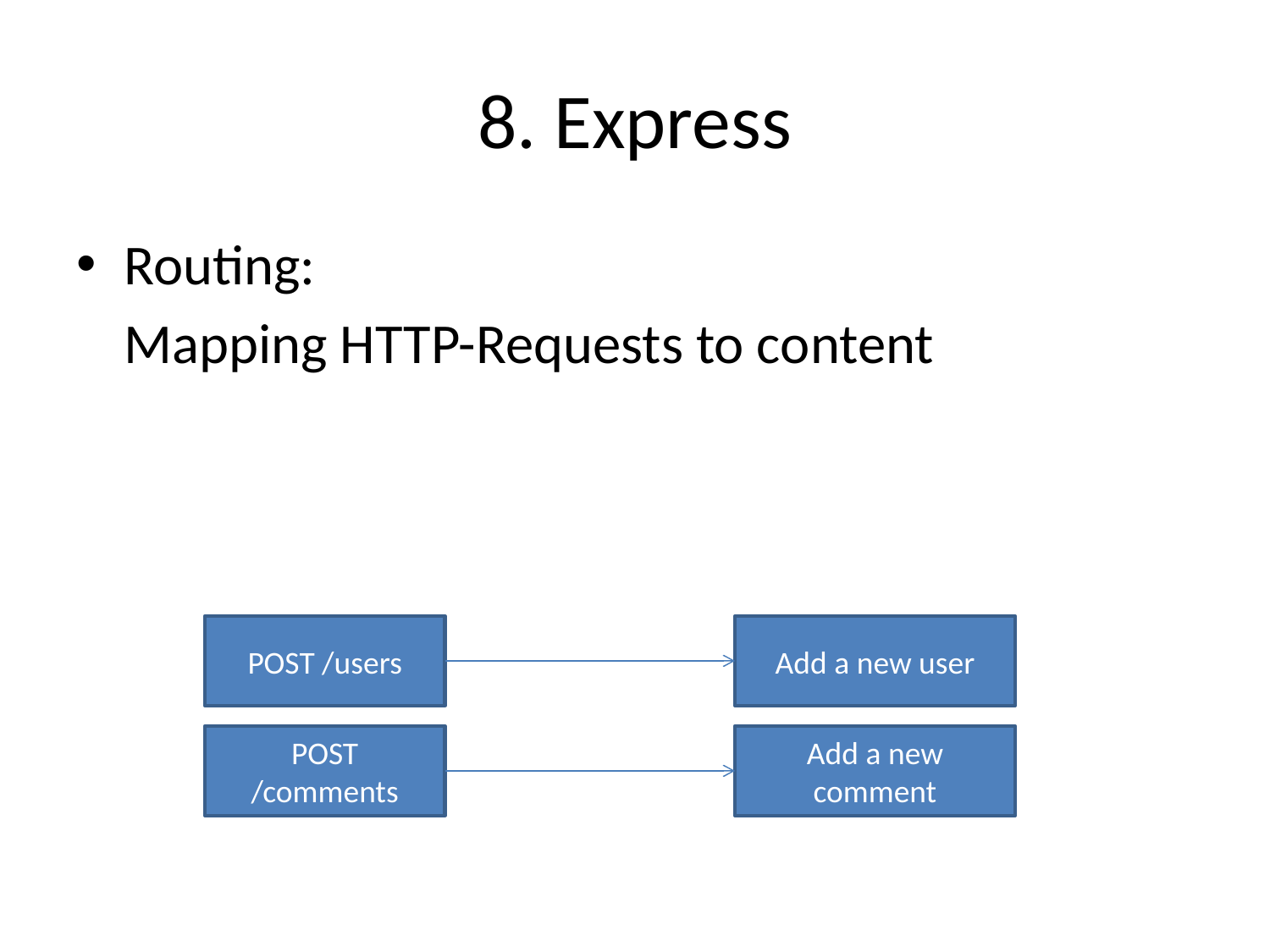

# 8. Express
Routing:
	Mapping HTTP-Requests to content

POST /users
Add a new user
POST /comments
Add a new comment